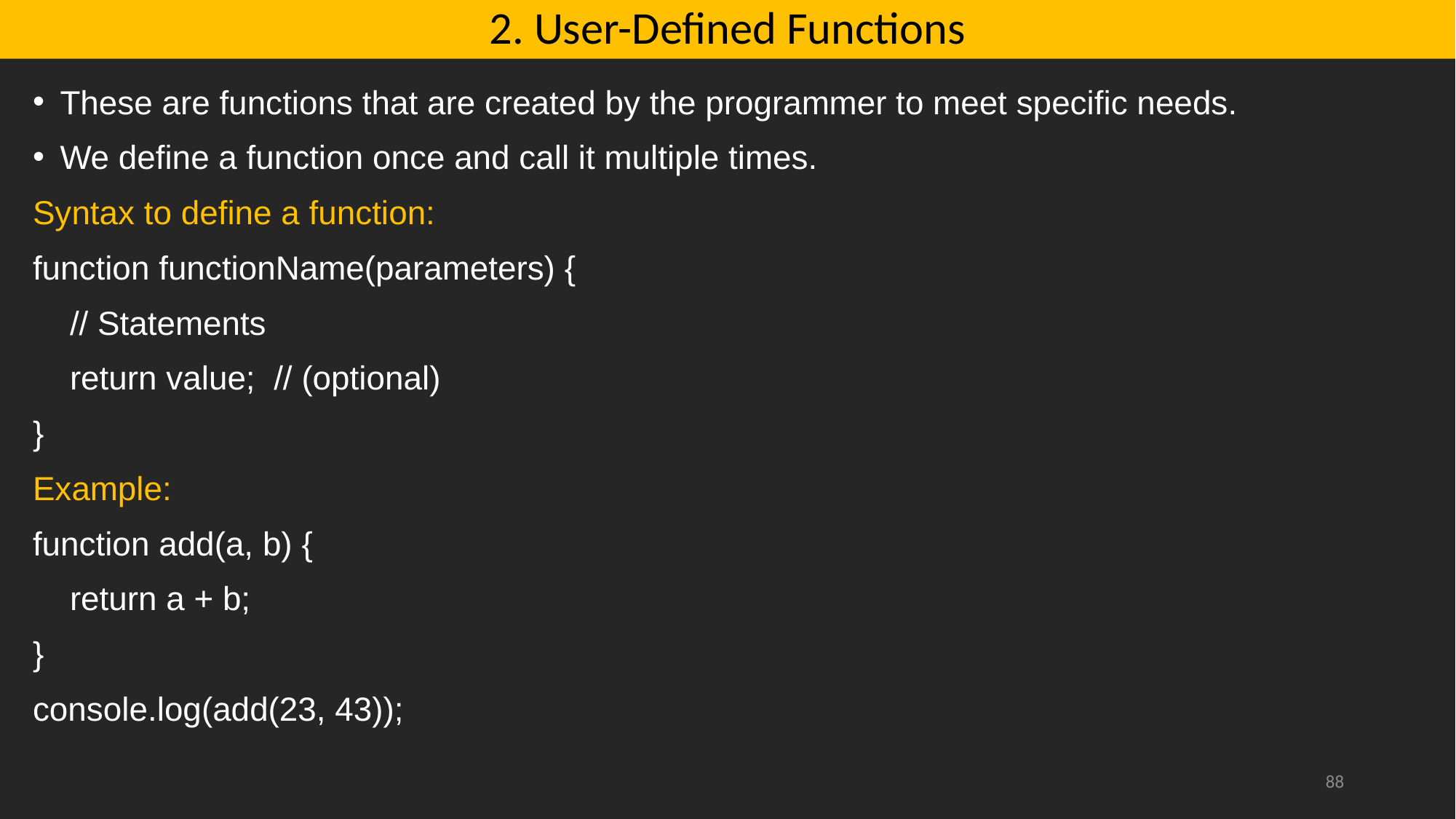

# 2. User-Defined Functions
These are functions that are created by the programmer to meet specific needs.
We define a function once and call it multiple times.
Syntax to define a function:
function functionName(parameters) {
    // Statements
    return value;  // (optional)
}
Example:
function add(a, b) {
    return a + b;
}
console.log(add(23, 43));

88